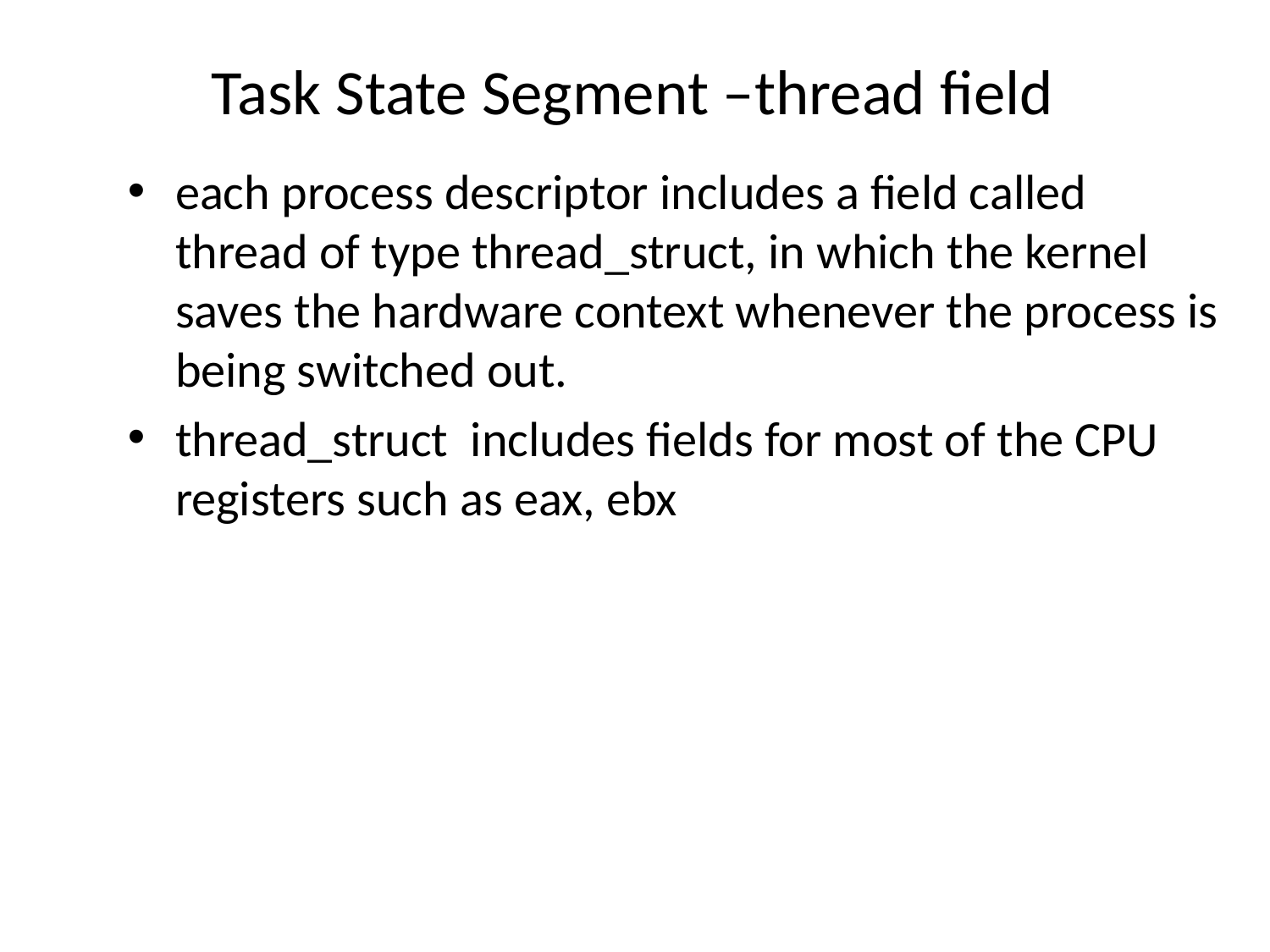

# Task State Segment –thread field
each process descriptor includes a field called thread of type thread_struct, in which the kernel saves the hardware context whenever the process is being switched out.
thread_struct  includes fields for most of the CPU registers such as eax, ebx